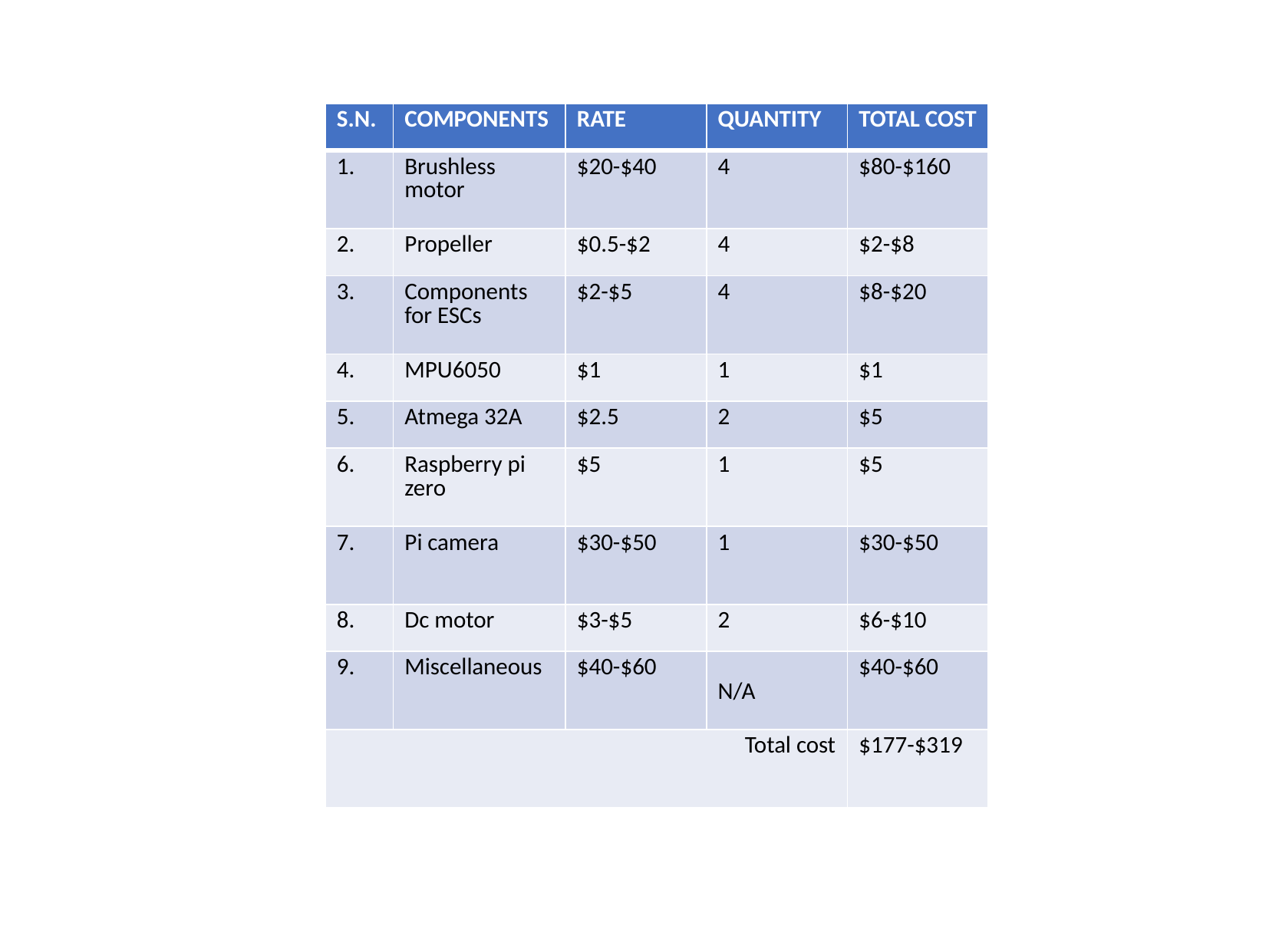

| S.N. | COMPONENTS | RATE | QUANTITY | TOTAL COST |
| --- | --- | --- | --- | --- |
| 1. | Brushless motor | $20-$40 | 4 | $80-$160 |
| 2. | Propeller | $0.5-$2 | 4 | $2-$8 |
| 3. | Components for ESCs | $2-$5 | 4 | $8-$20 |
| 4. | MPU6050 | $1 | 1 | $1 |
| 5. | Atmega 32A | $2.5 | 2 | $5 |
| 6. | Raspberry pi zero | $5 | 1 | $5 |
| 7. | Pi camera | $30-$50 | 1 | $30-$50 |
| 8. | Dc motor | $3-$5 | 2 | $6-$10 |
| 9. | Miscellaneous | $40-$60 | N/A | $40-$60 |
| Total cost |  |  |  | $177-$319 |